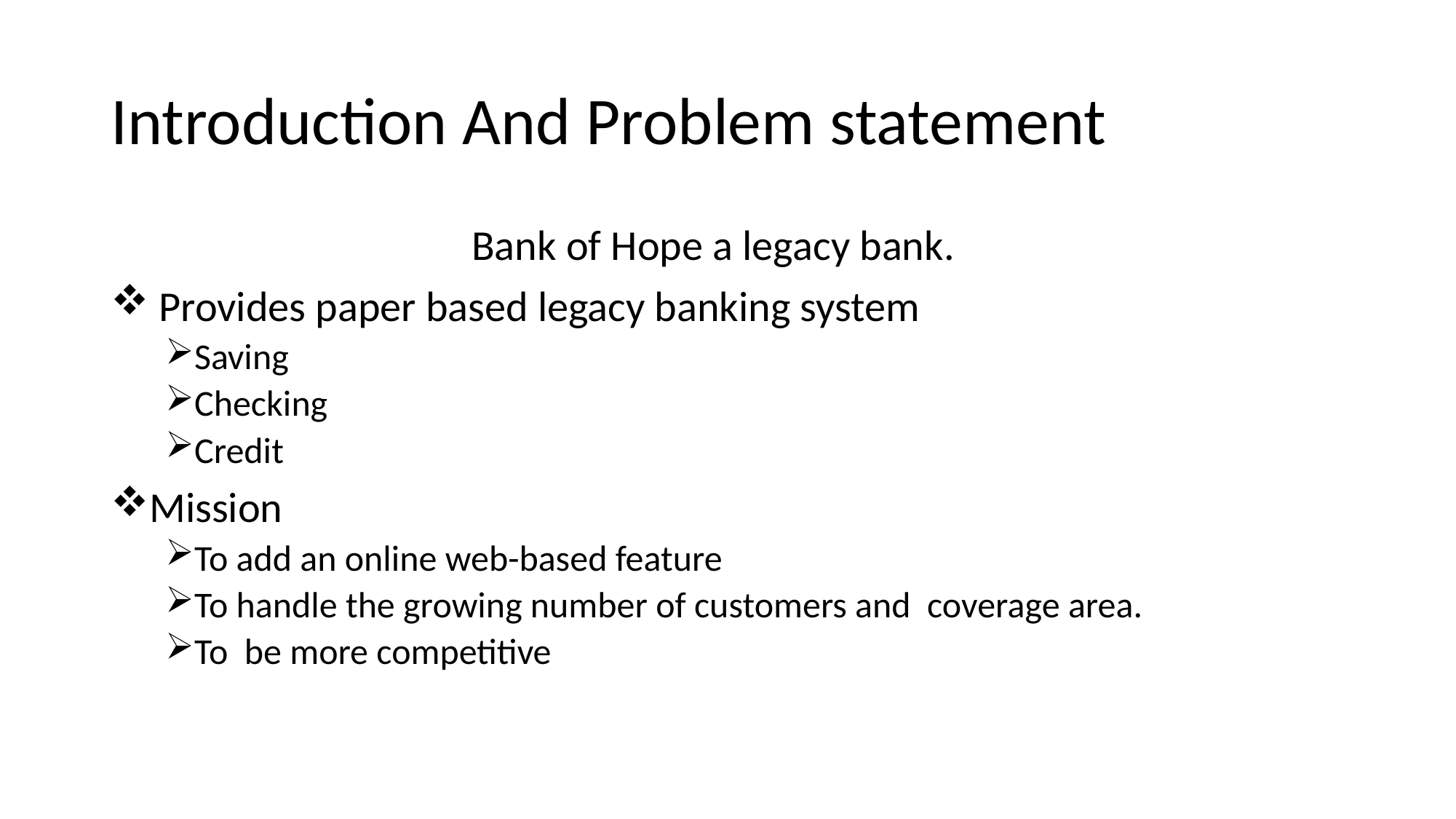

# Introduction And Problem statement
Bank of Hope a legacy bank.
 Provides paper based legacy banking system
Saving
Checking
Credit
Mission
To add an online web-based feature
To handle the growing number of customers and  coverage area.
To  be more competitive